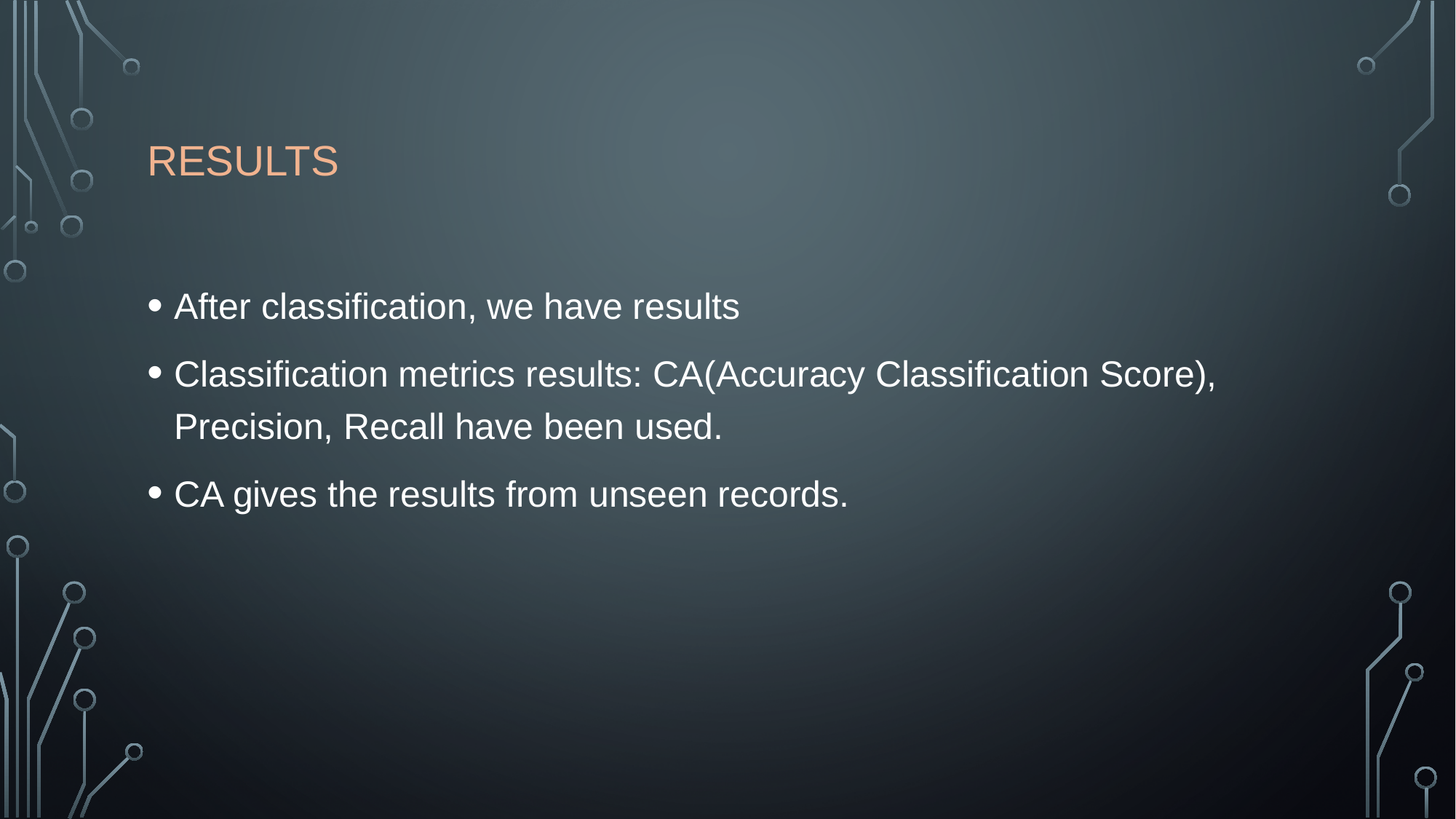

# Results
After classification, we have results
Classification metrics results: CA(Accuracy Classification Score), Precision, Recall have been used.
CA gives the results from unseen records.